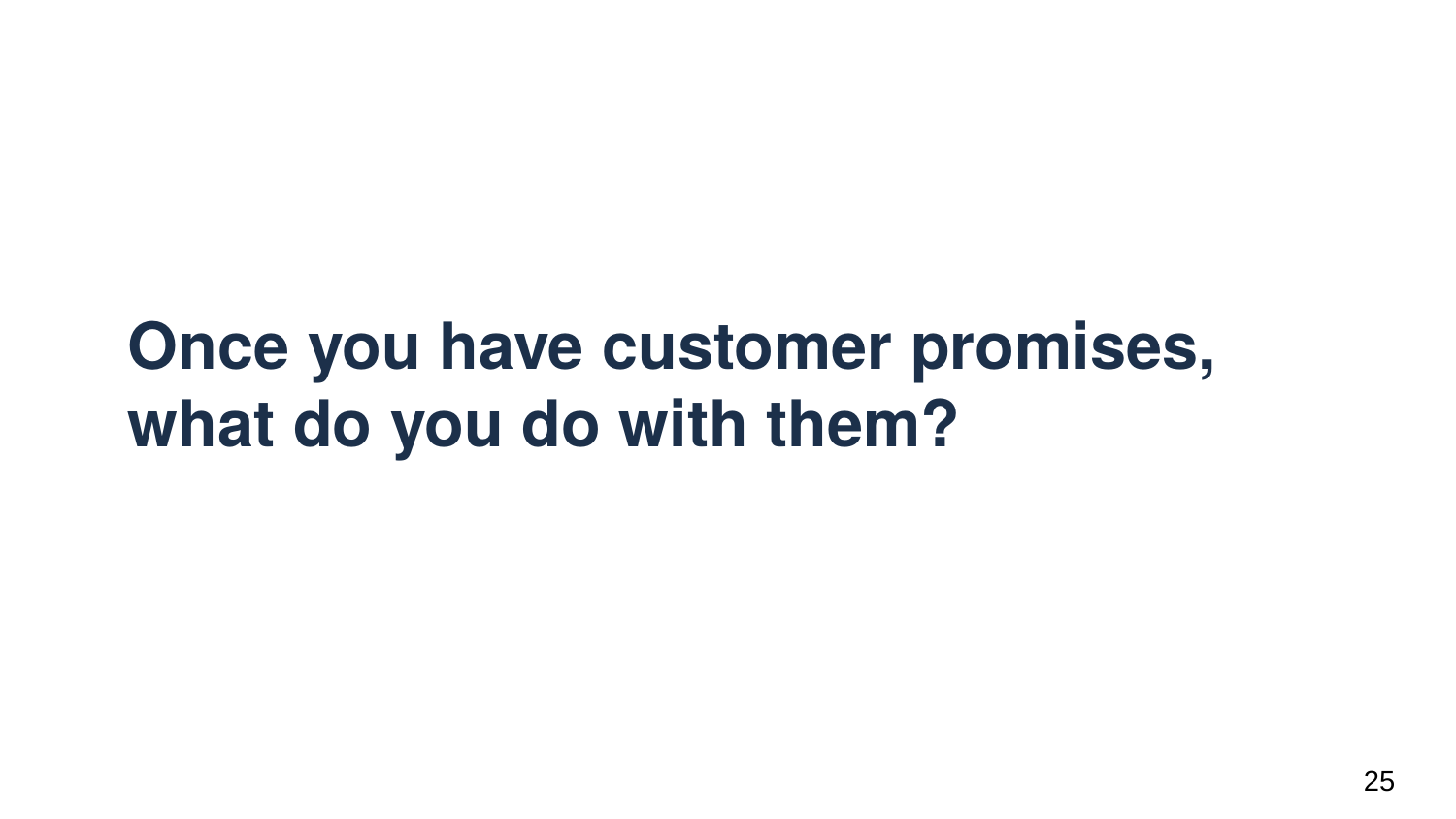

# Once you have customer promises, what do you do with them?
25